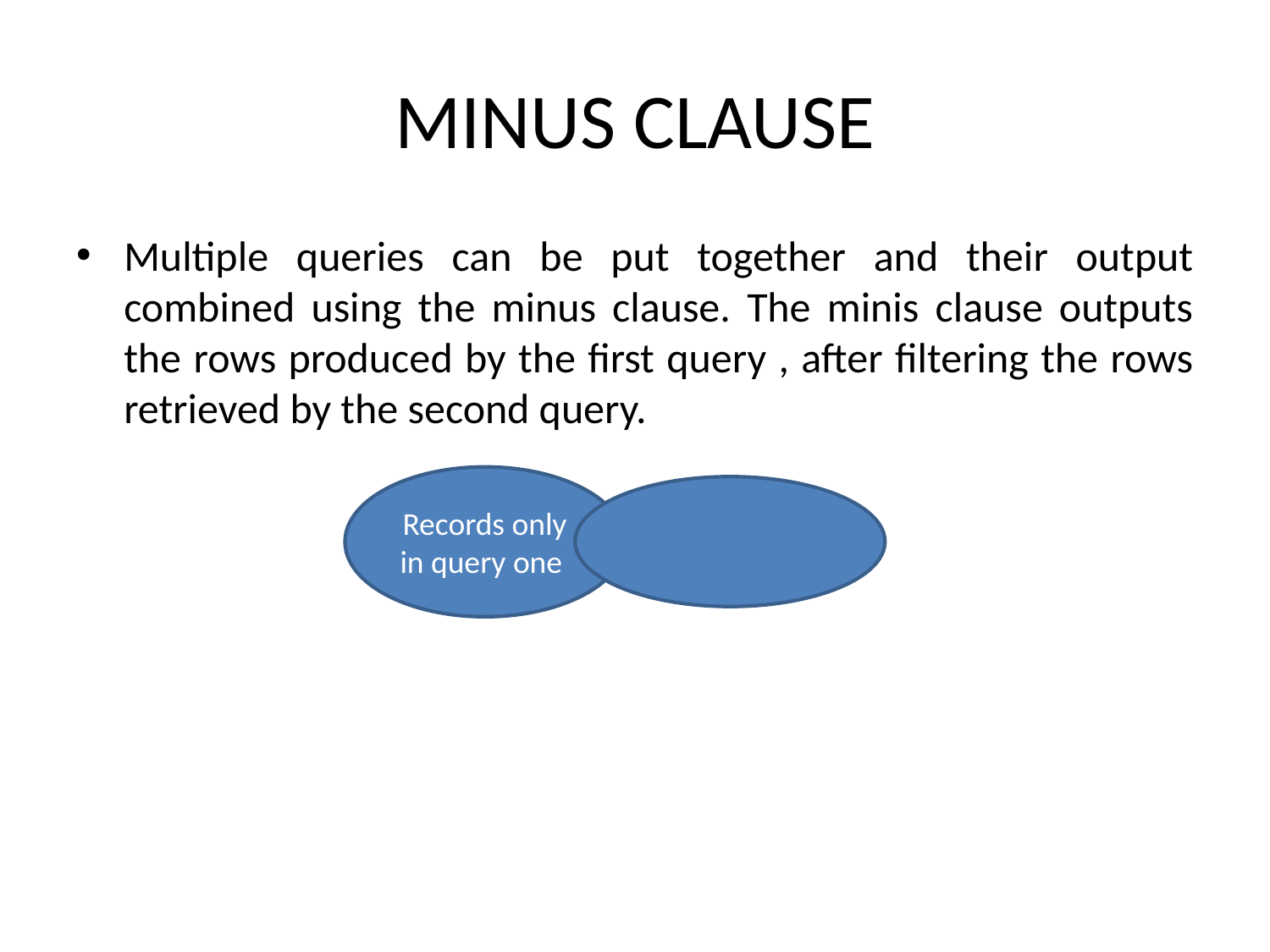

# MINUS CLAUSE
Multiple queries can be put together and their output combined using the minus clause. The minis clause outputs the rows produced by the first query , after filtering the rows retrieved by the second query.
Records only in query one